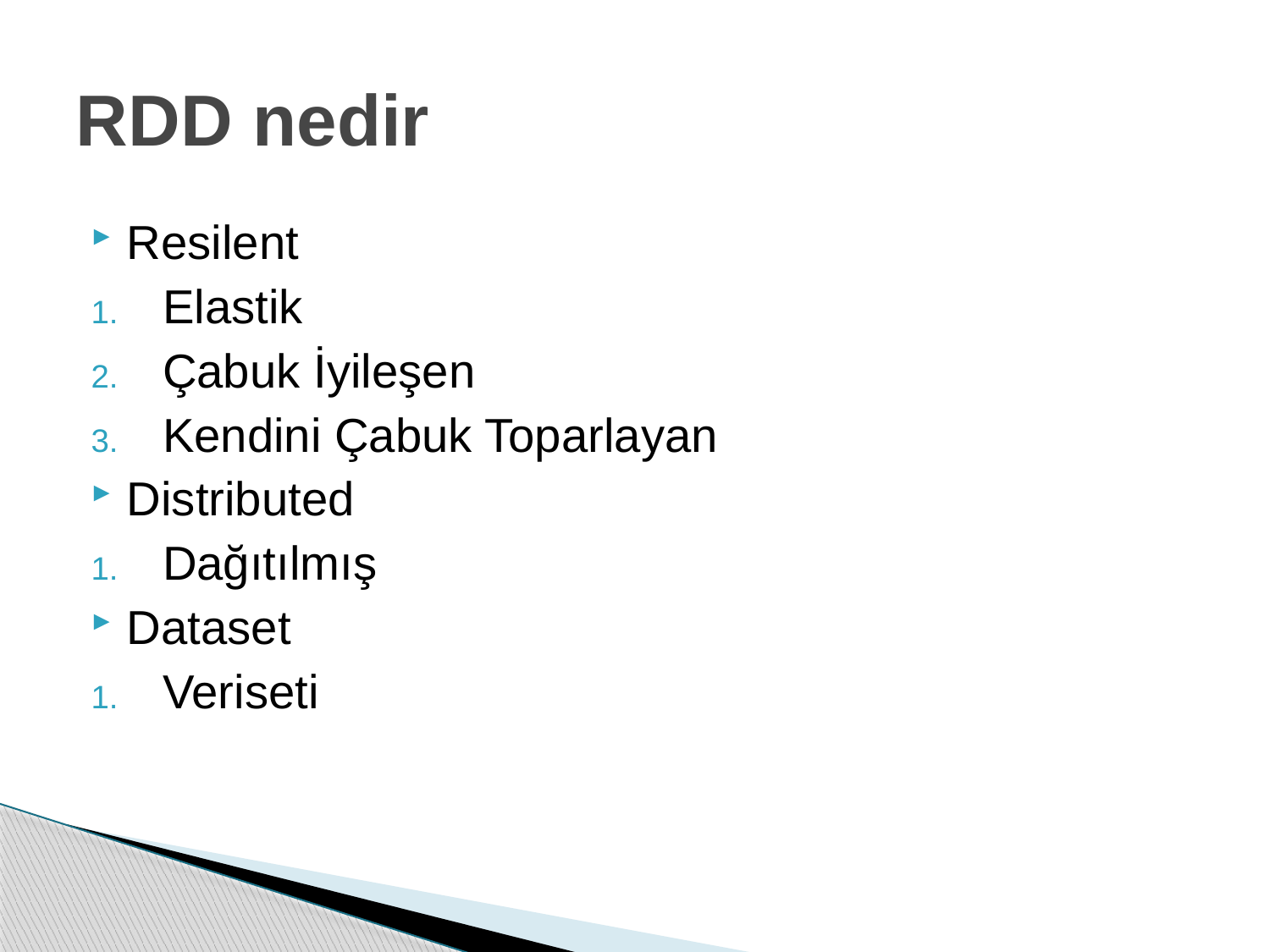

# RDD nedir
Resilent
Elastik
Çabuk İyileşen
Kendini Çabuk Toparlayan
Distributed
Dağıtılmış
Dataset
Veriseti